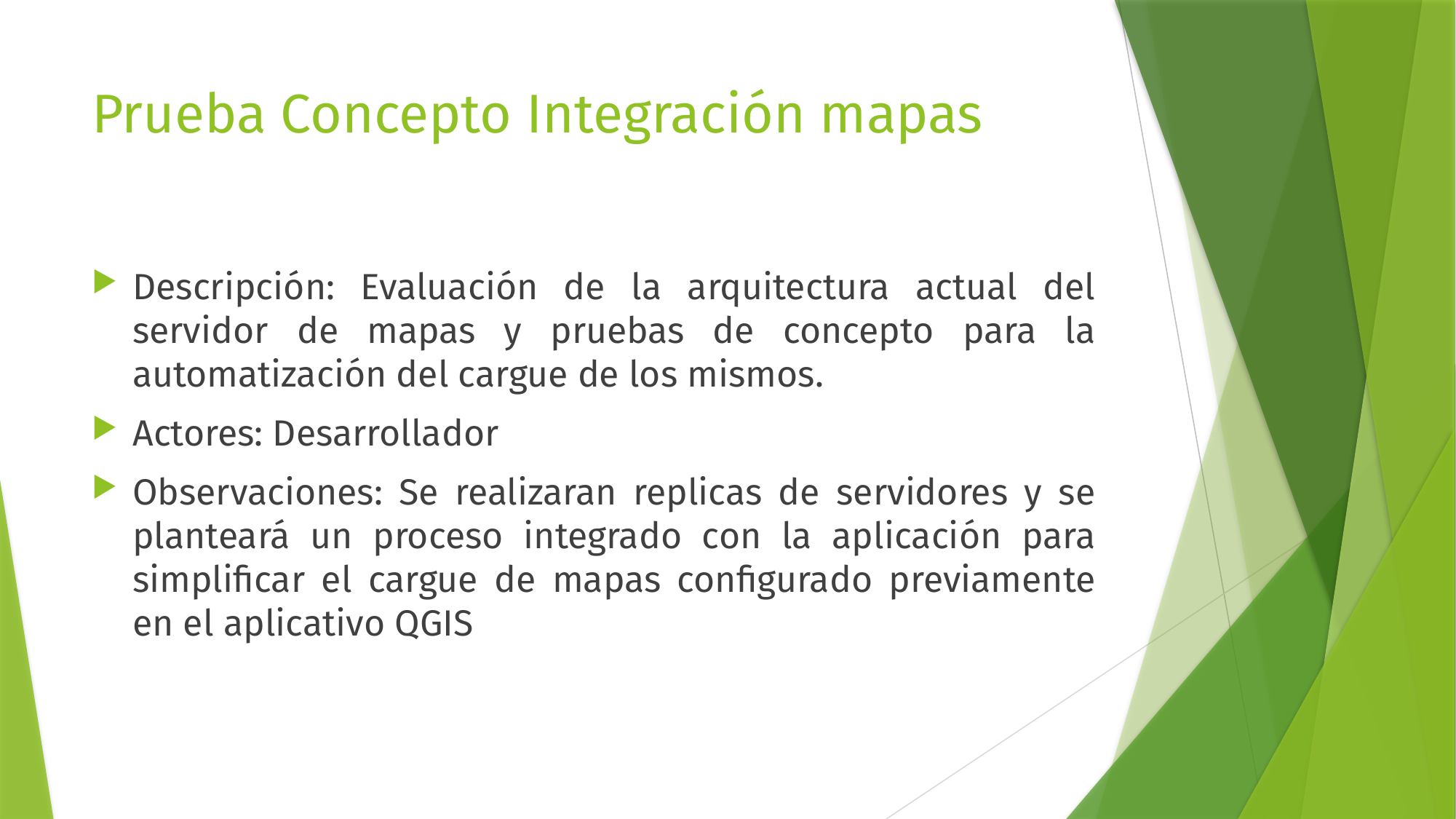

# Prueba Concepto Integración mapas
Descripción: Evaluación de la arquitectura actual del servidor de mapas y pruebas de concepto para la automatización del cargue de los mismos.
Actores: Desarrollador
Observaciones: Se realizaran replicas de servidores y se planteará un proceso integrado con la aplicación para simplificar el cargue de mapas configurado previamente en el aplicativo QGIS